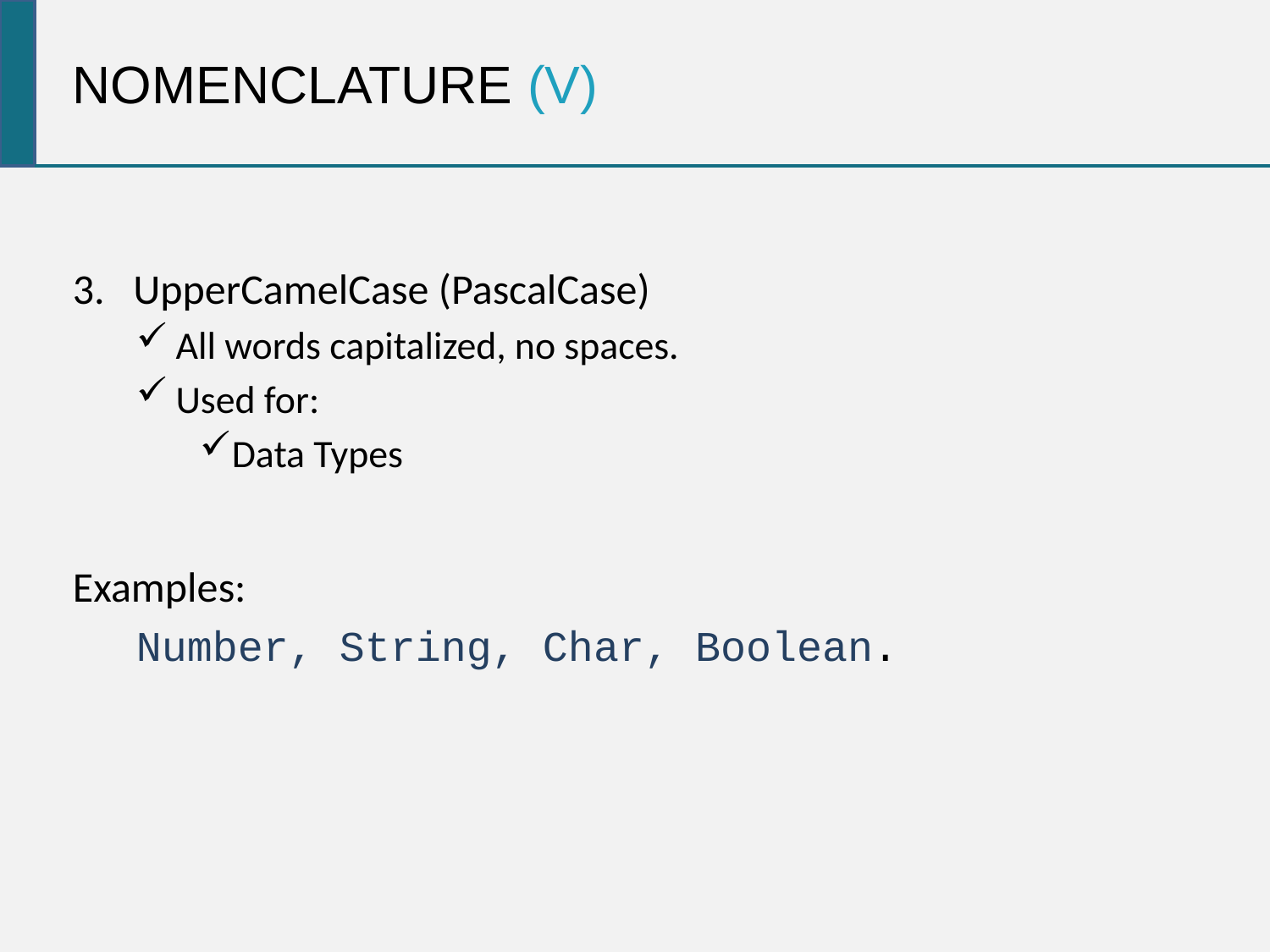

nomeNclature (v)

3.   UpperCamelCase (PascalCase)
All words capitalized, no spaces.
Used for:
Data Types

Examples:
Number, String, Char, Boolean.